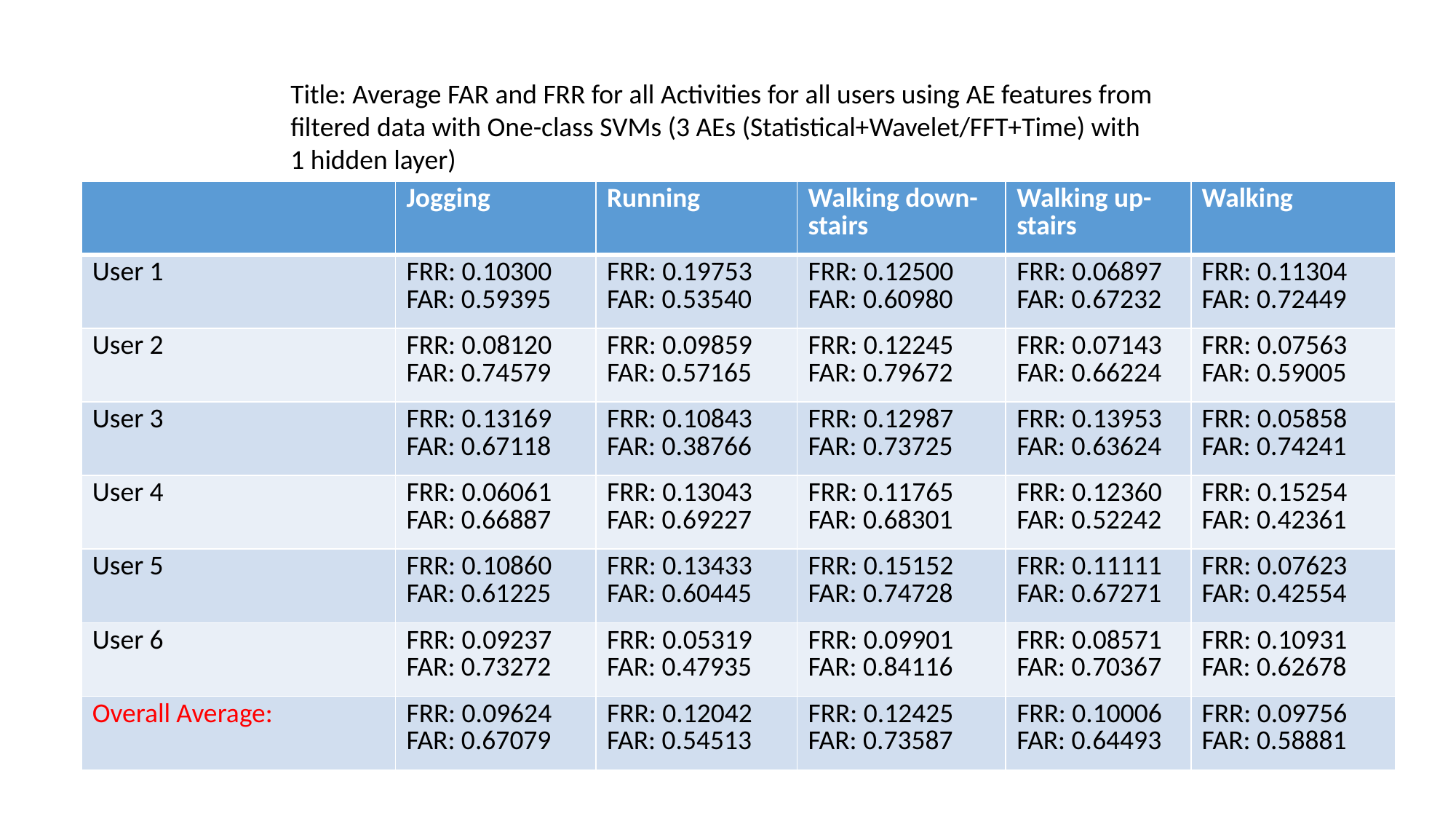

Title: Average FAR and FRR for all Activities for all users using AE features from filtered data with One-class SVMs (3 AEs (Statistical+Wavelet/FFT+Time) with 1 hidden layer)
|  | Jogging | Running | Walking down-stairs | Walking up-stairs | Walking |
| --- | --- | --- | --- | --- | --- |
| User 1 | FRR: 0.10300 FAR: 0.59395 | FRR: 0.19753 FAR: 0.53540 | FRR: 0.12500 FAR: 0.60980 | FRR: 0.06897 FAR: 0.67232 | FRR: 0.11304 FAR: 0.72449 |
| User 2 | FRR: 0.08120 FAR: 0.74579 | FRR: 0.09859 FAR: 0.57165 | FRR: 0.12245 FAR: 0.79672 | FRR: 0.07143 FAR: 0.66224 | FRR: 0.07563 FAR: 0.59005 |
| User 3 | FRR: 0.13169 FAR: 0.67118 | FRR: 0.10843 FAR: 0.38766 | FRR: 0.12987 FAR: 0.73725 | FRR: 0.13953 FAR: 0.63624 | FRR: 0.05858 FAR: 0.74241 |
| User 4 | FRR: 0.06061 FAR: 0.66887 | FRR: 0.13043 FAR: 0.69227 | FRR: 0.11765 FAR: 0.68301 | FRR: 0.12360 FAR: 0.52242 | FRR: 0.15254 FAR: 0.42361 |
| User 5 | FRR: 0.10860 FAR: 0.61225 | FRR: 0.13433 FAR: 0.60445 | FRR: 0.15152 FAR: 0.74728 | FRR: 0.11111 FAR: 0.67271 | FRR: 0.07623 FAR: 0.42554 |
| User 6 | FRR: 0.09237 FAR: 0.73272 | FRR: 0.05319 FAR: 0.47935 | FRR: 0.09901 FAR: 0.84116 | FRR: 0.08571 FAR: 0.70367 | FRR: 0.10931 FAR: 0.62678 |
| Overall Average: | FRR: 0.09624 FAR: 0.67079 | FRR: 0.12042 FAR: 0.54513 | FRR: 0.12425 FAR: 0.73587 | FRR: 0.10006 FAR: 0.64493 | FRR: 0.09756 FAR: 0.58881 |